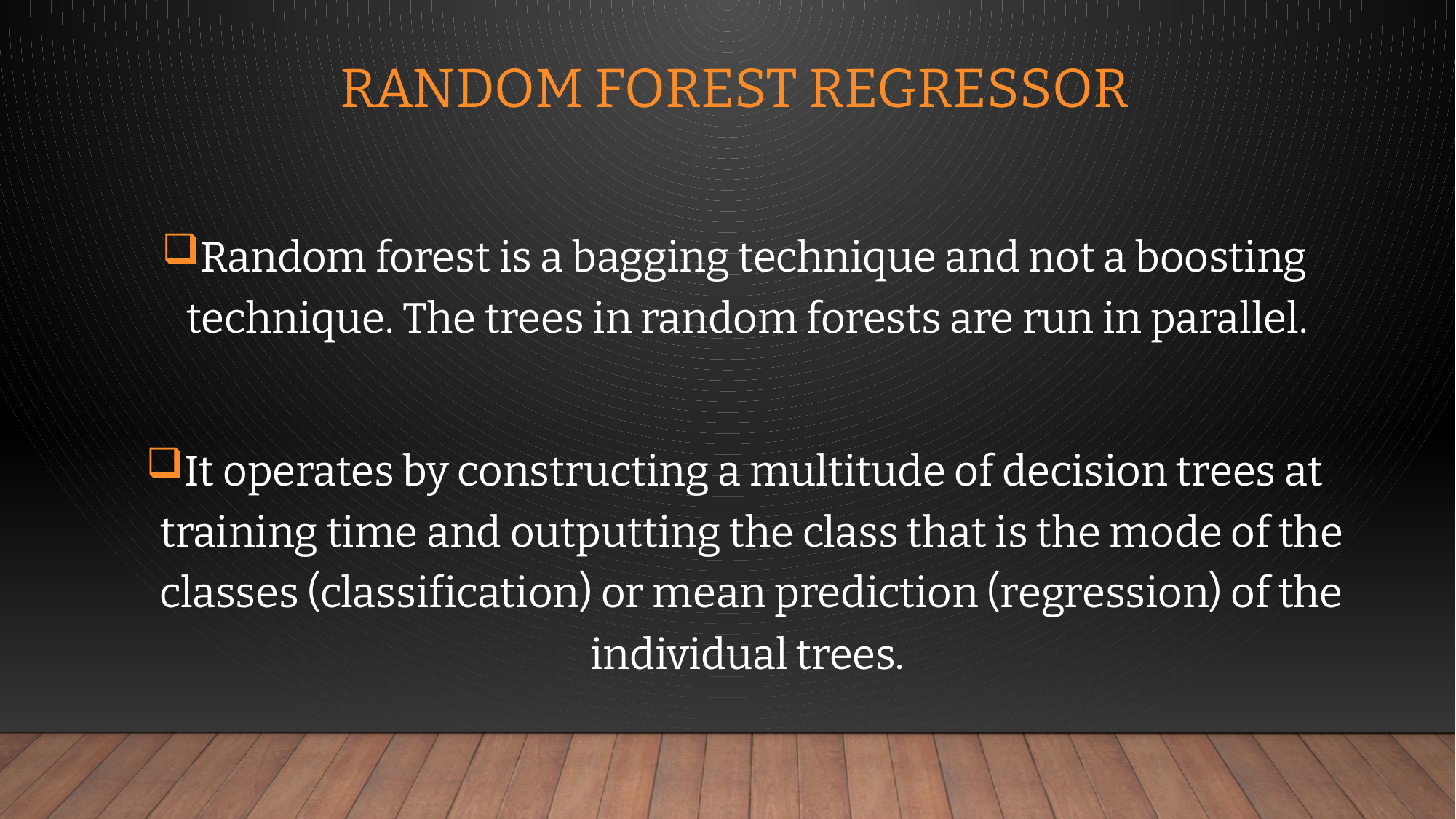

# Random Forest Regressor
Random forest is a bagging technique and not a boosting technique. The trees in random forests are run in parallel.

It operates by constructing a multitude of decision trees at training time and outputting the class that is the mode of the classes (classification) or mean prediction (regression) of the individual trees.